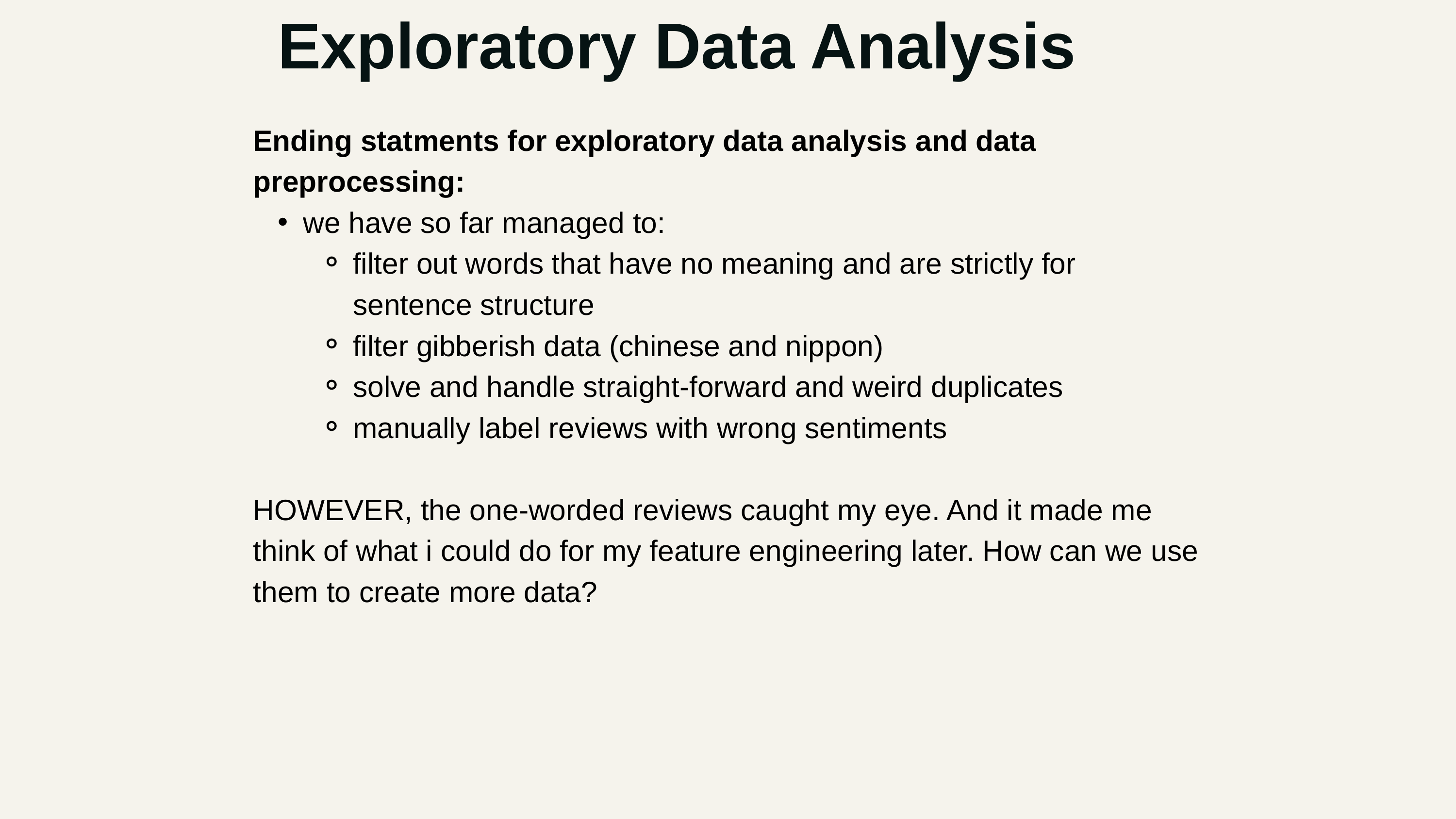

Exploratory Data Analysis
Ending statments for exploratory data analysis and data preprocessing:
we have so far managed to:
filter out words that have no meaning and are strictly for sentence structure
filter gibberish data (chinese and nippon)
solve and handle straight-forward and weird duplicates
manually label reviews with wrong sentiments

HOWEVER, the one-worded reviews caught my eye. And it made me think of what i could do for my feature engineering later. How can we use them to create more data?